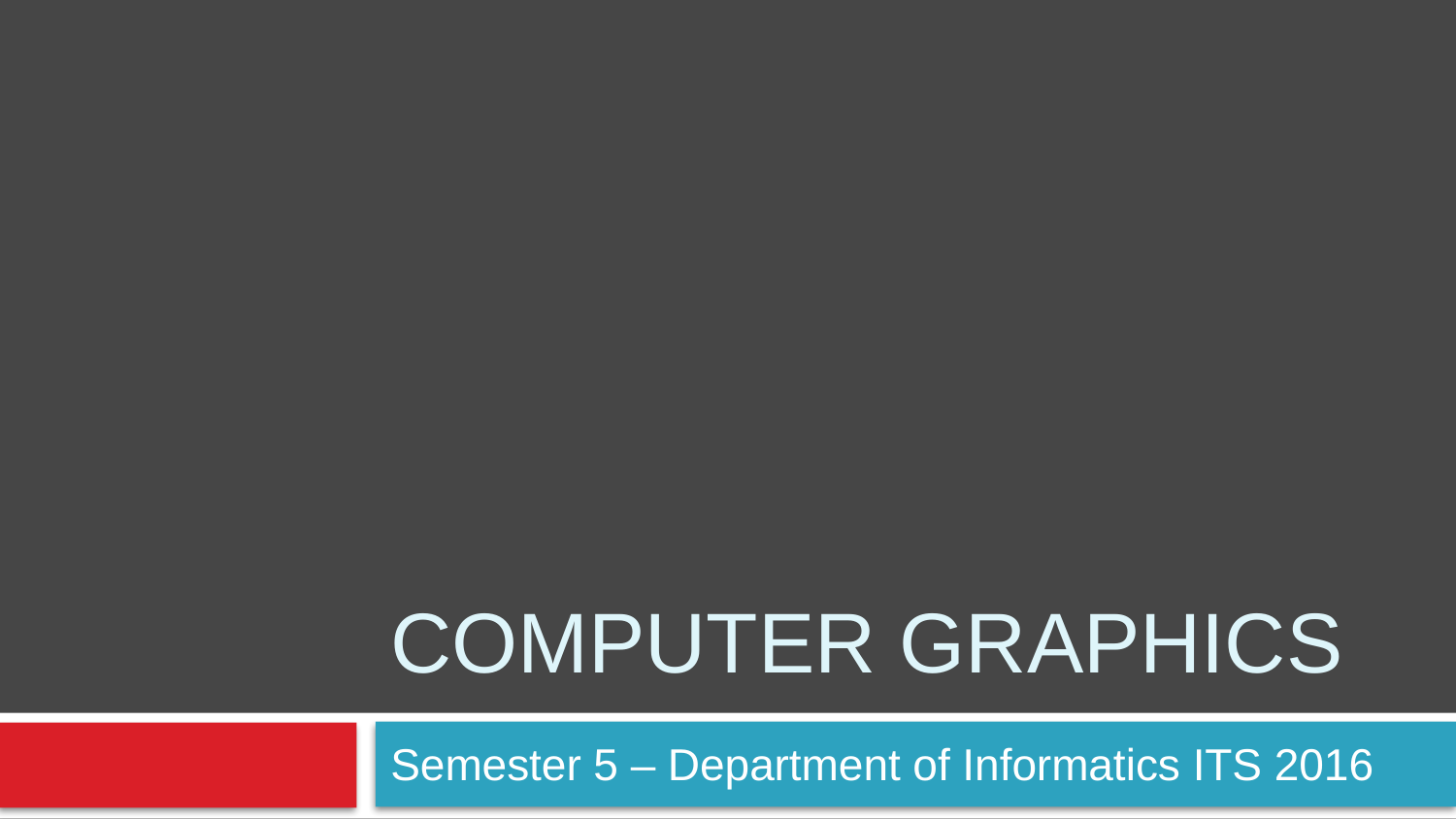

# COMPUTER GRAPHICS
Semester 5 – Department of Informatics ITS 2016